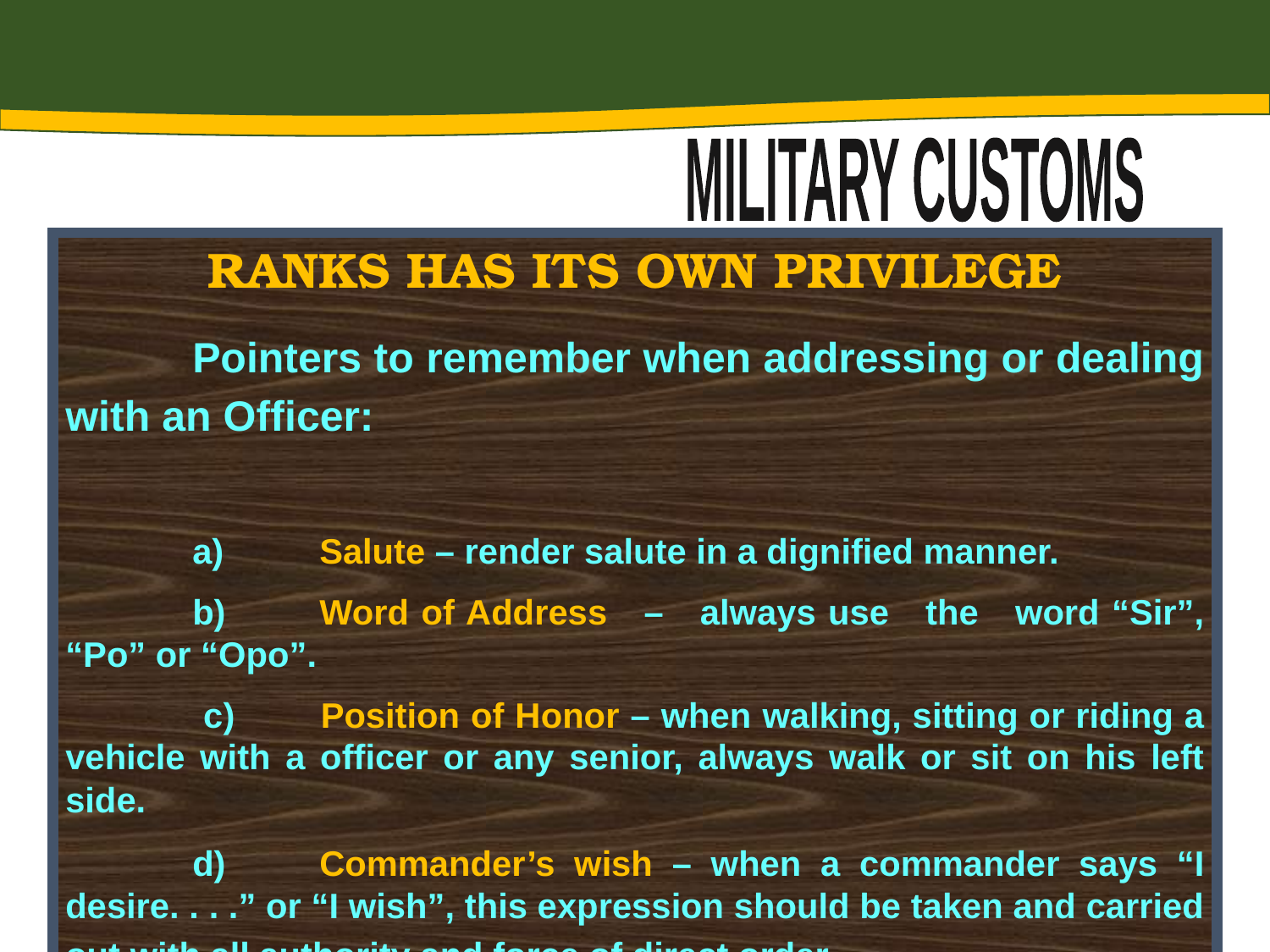

MILITARY CUSTOMS
RANKS HAS ITS OWN PRIVILEGE
	Pointers to remember when addressing or dealing with an Officer:
	a)	Salute – render salute in a dignified manner.
 	b)	Word of Address   –   always use   the   word “Sir”, “Po” or “Opo”.
 	 c)	Position of Honor – when walking, sitting or riding a vehicle with a officer or any senior, always walk or sit on his left side.
 	d)	Commander’s wish – when a commander says “I desire. . . .” or “I wish”, this expression should be taken and carried out with all authority and force of direct order.